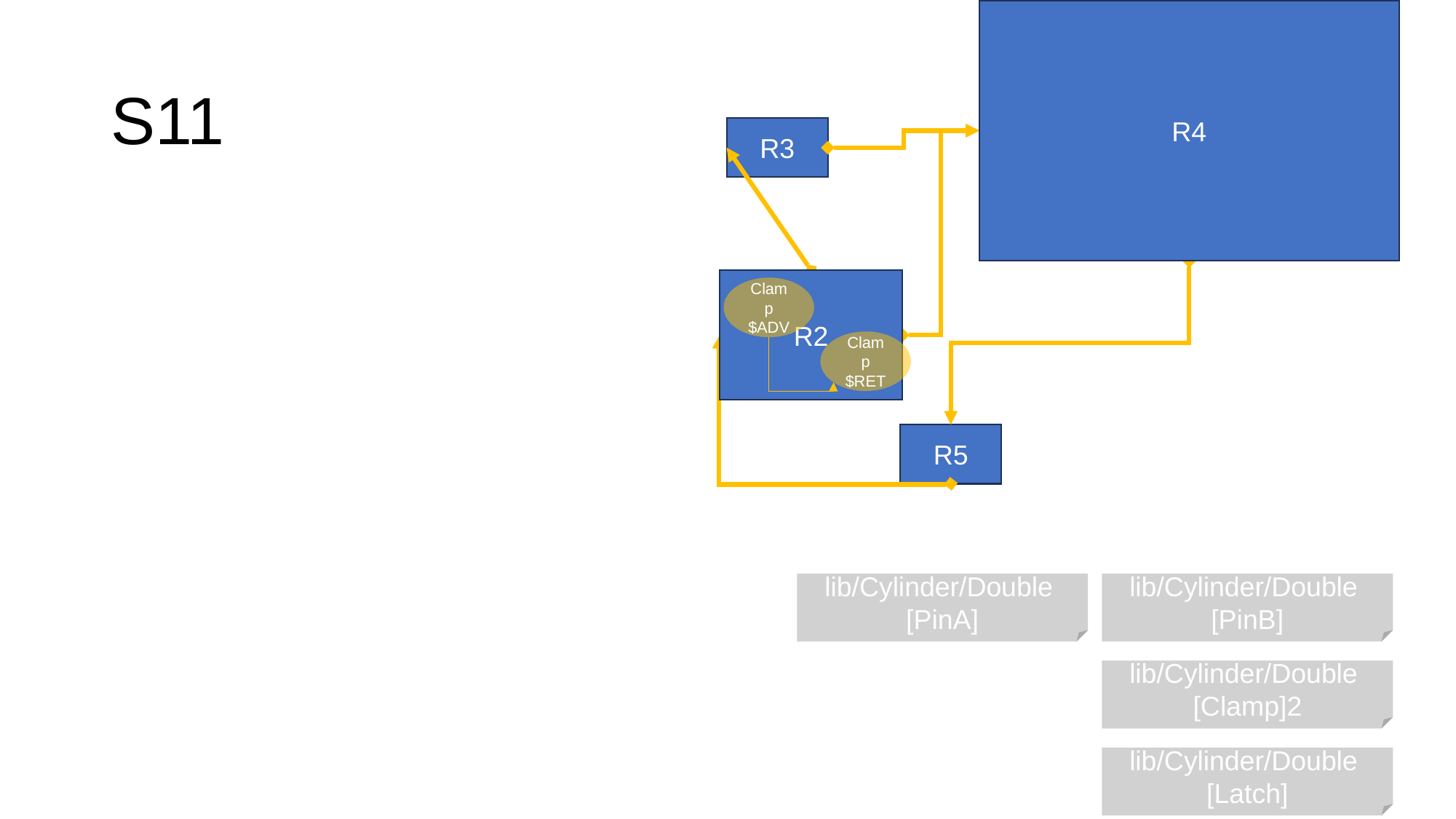

R4
# S11
R3
R2
Clamp $ADV
Clamp $RET
R5
lib/Cylinder/Double
[PinA]
lib/Cylinder/Double
[PinB]
lib/Cylinder/Double
[Clamp]2
lib/Cylinder/Double
[Latch]